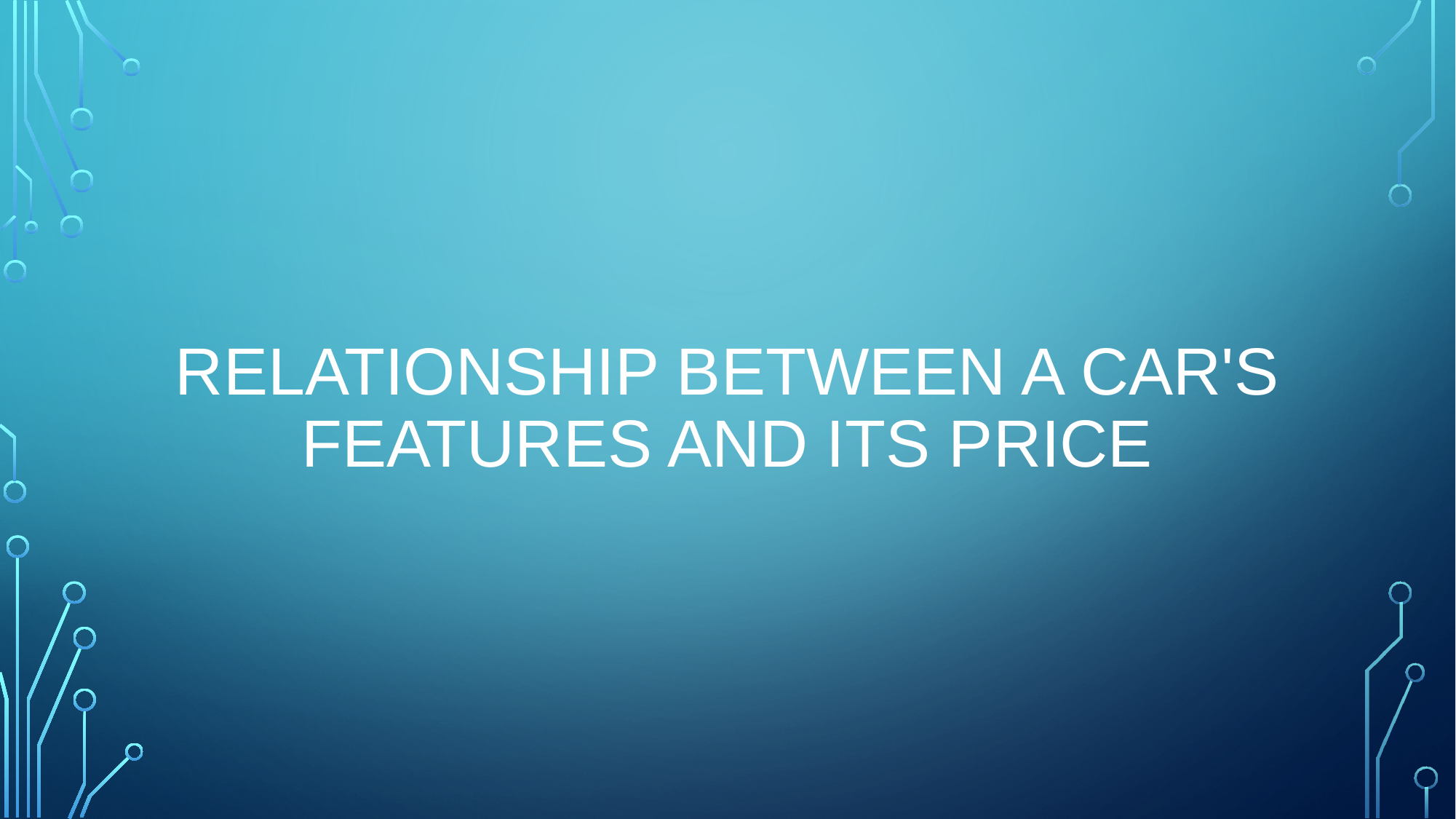

# relationship between a car's features and its price